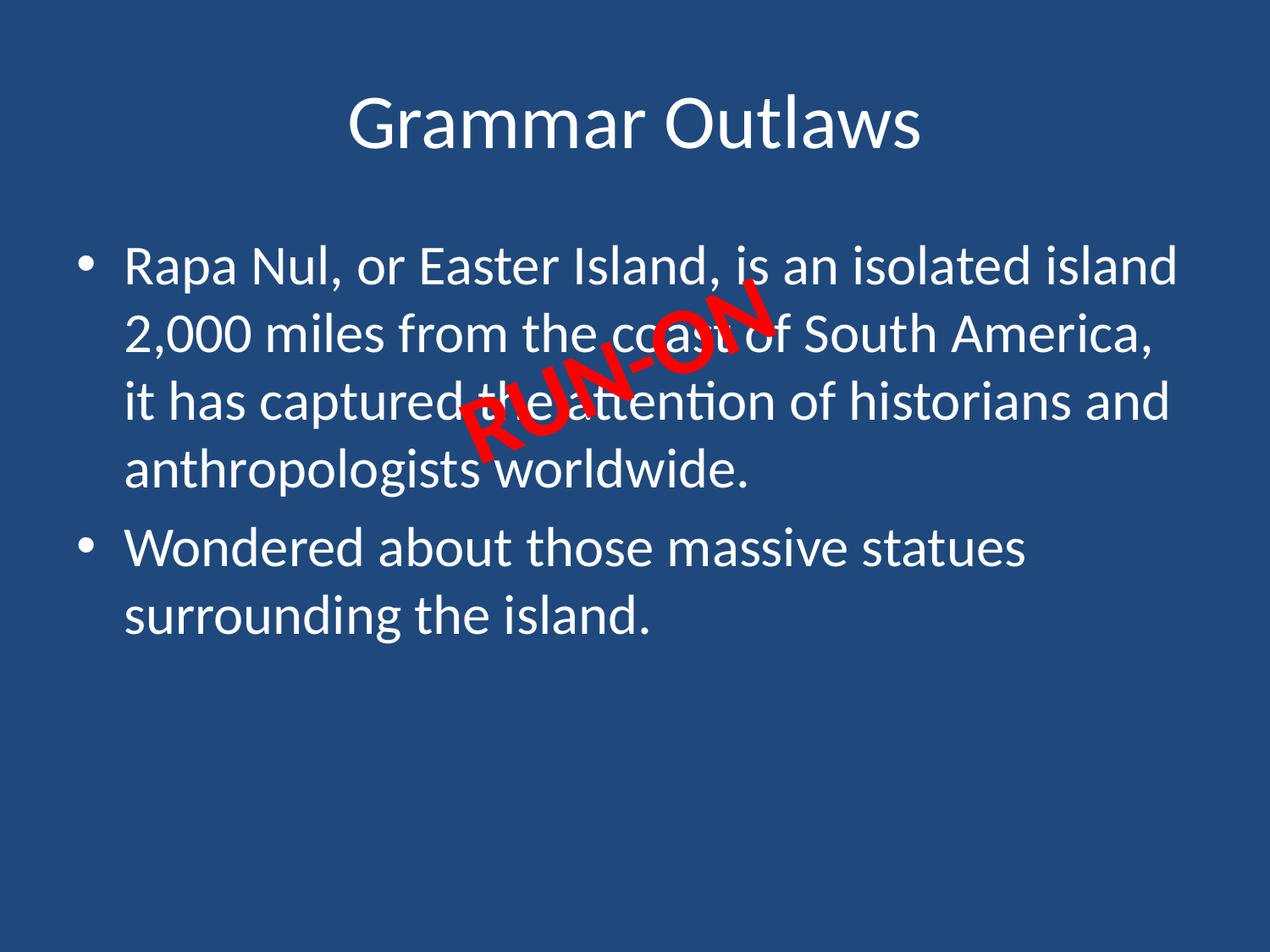

# Grammar Outlaws
Rapa Nul, or Easter Island, is an isolated island 2,000 miles from the coast of South America, it has captured the attention of historians and anthropologists worldwide.
Wondered about those massive statues surrounding the island.

RUN-ON